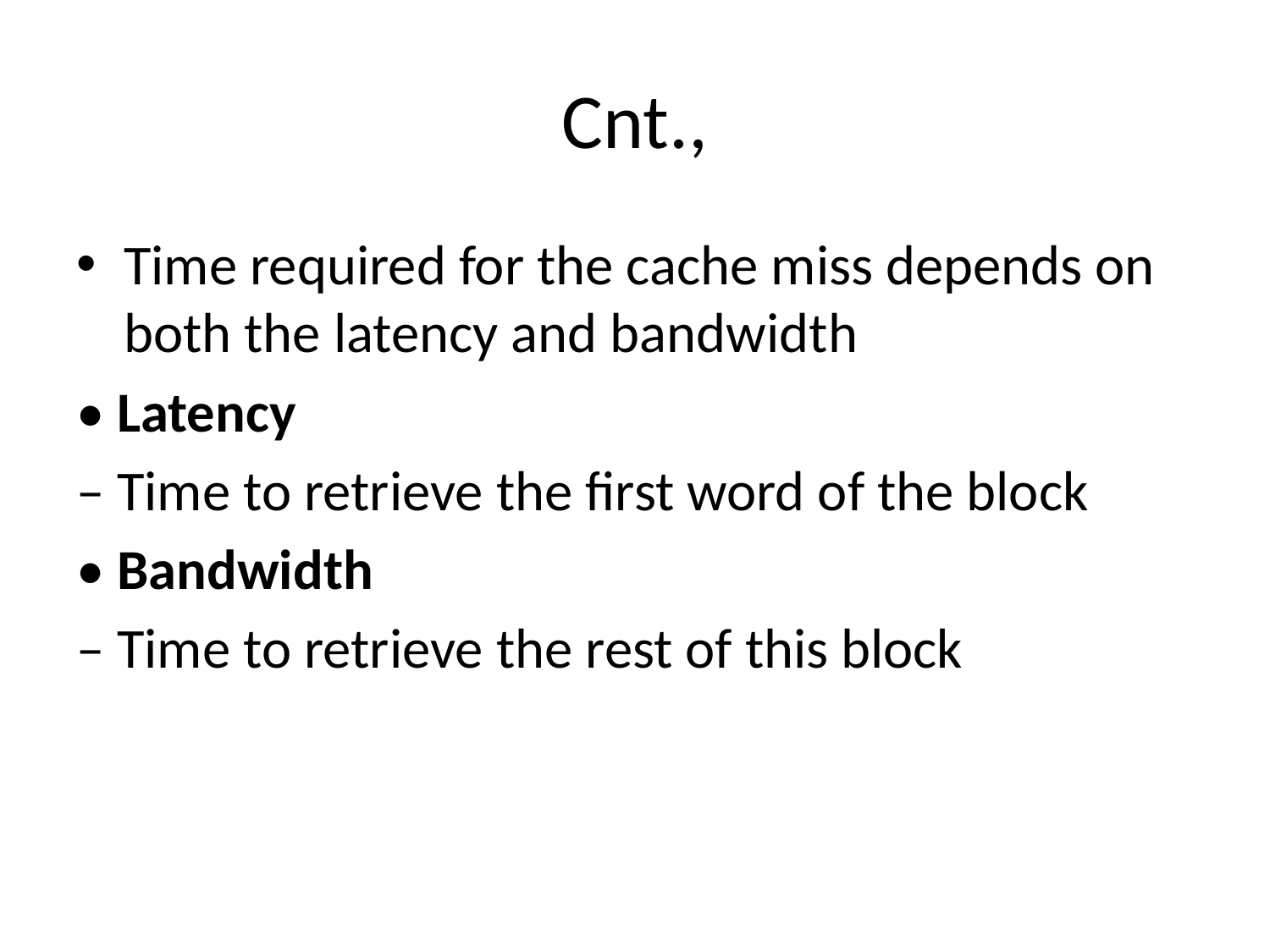

# Cnt.,
Time required for the cache miss depends on both the latency and bandwidth
• Latency
– Time to retrieve the first word of the block
• Bandwidth
– Time to retrieve the rest of this block